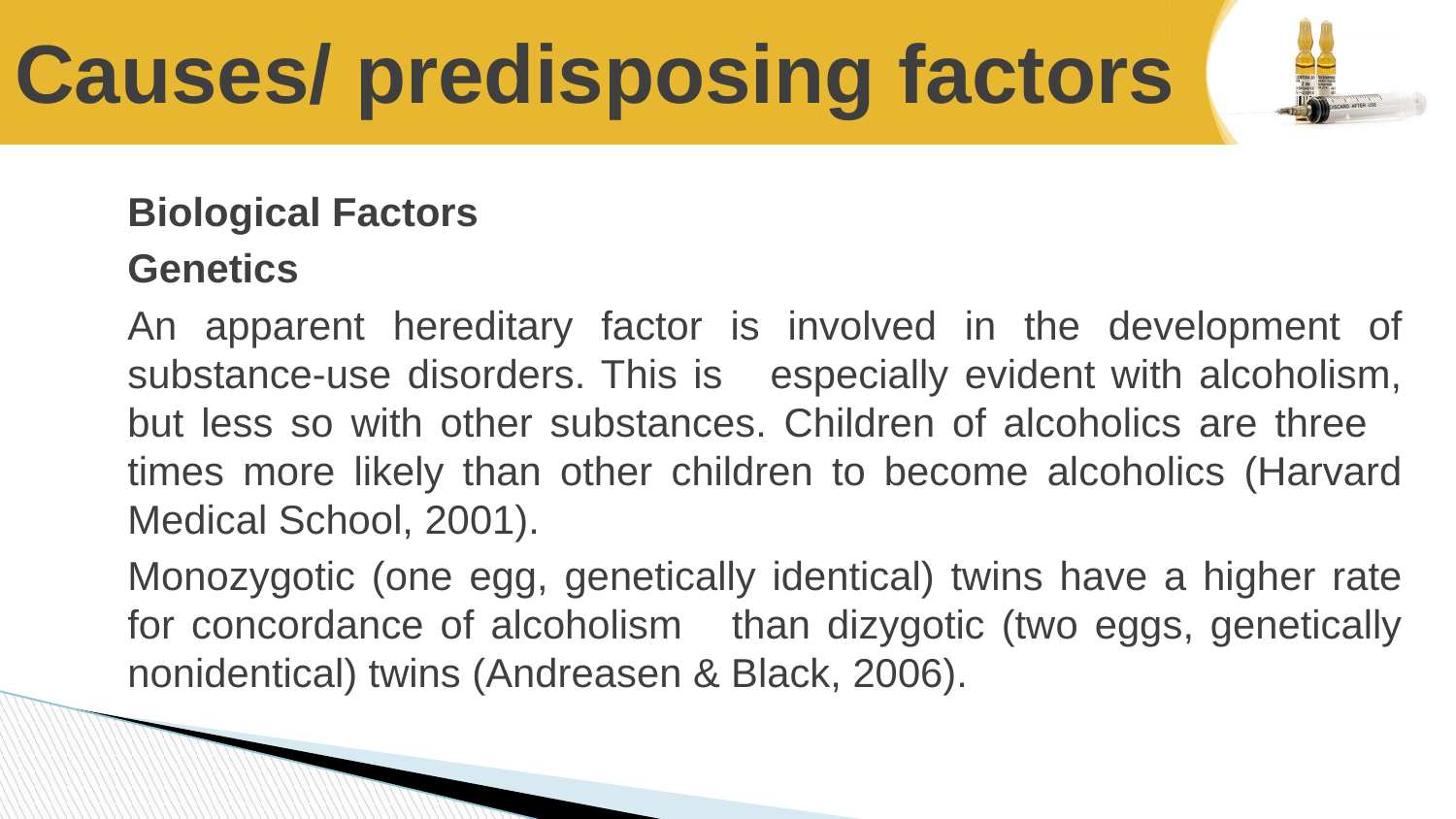

# Causes/ predisposing factors
Biological Factors
Genetics
An apparent hereditary factor is involved in the development of substance-use disorders. This is   especially evident with alcoholism, but less so with other substances. Children of alcoholics are three   times more likely than other children to become alcoholics (Harvard Medical School, 2001).
Monozygotic (one egg, genetically identical) twins have a higher rate for concordance of alcoholism   than dizygotic (two eggs, genetically nonidentical) twins (Andreasen & Black, 2006).